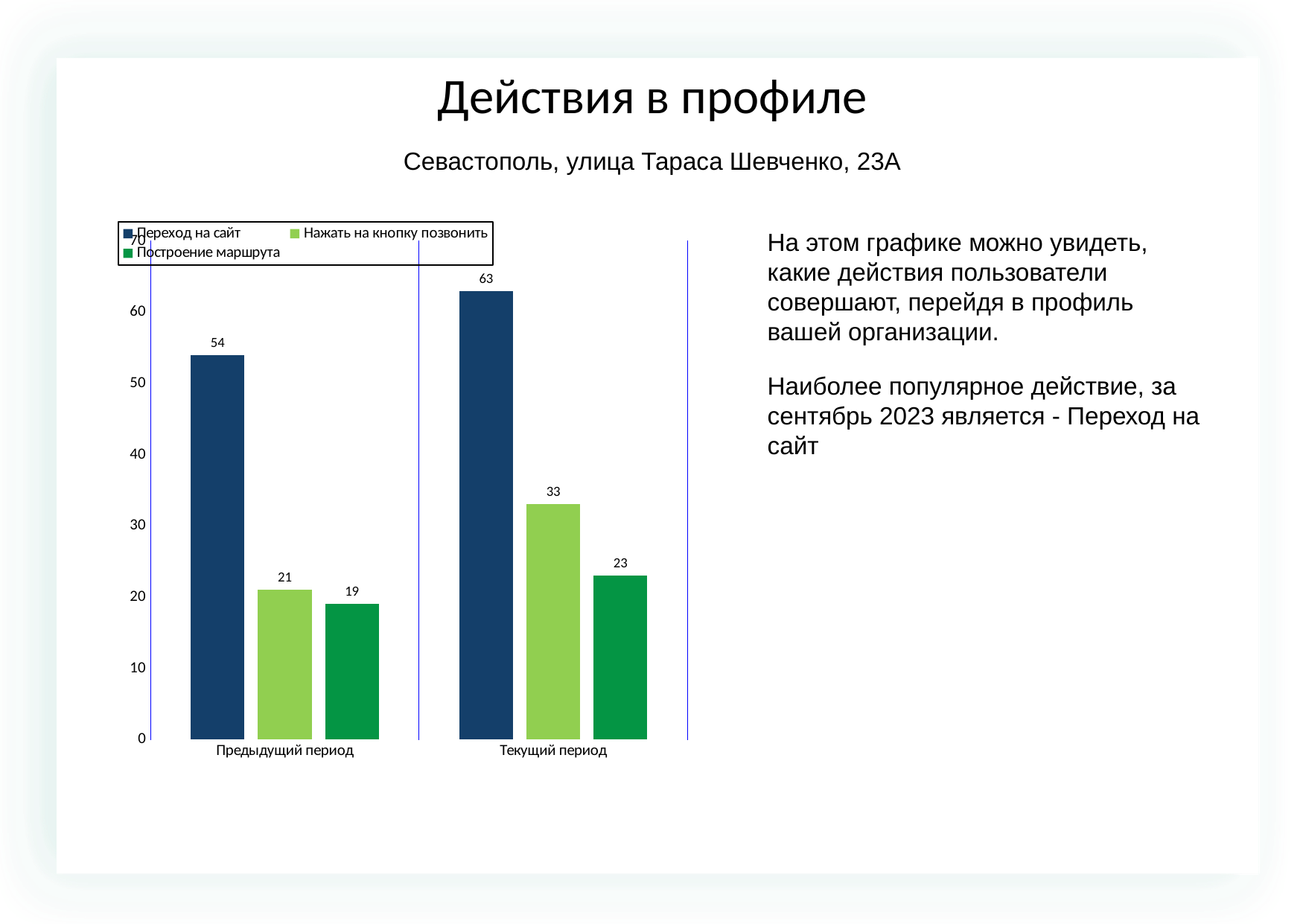

Действия в профиле
Севастополь, улица Тараса Шевченко, 23А

### Chart

| Category |  |  |  |
|---|---|---|---|
| Предыдущий период | 54.0 | 21.0 | 19.0 |
| Текущий период | 63.0 | 33.0 | 23.0 |
На этом графике можно увидеть, какие действия пользователи совершают, перейдя в профиль вашей организации.
Наиболее популярное действие, за сентябрь 2023 является - Переход на сайт